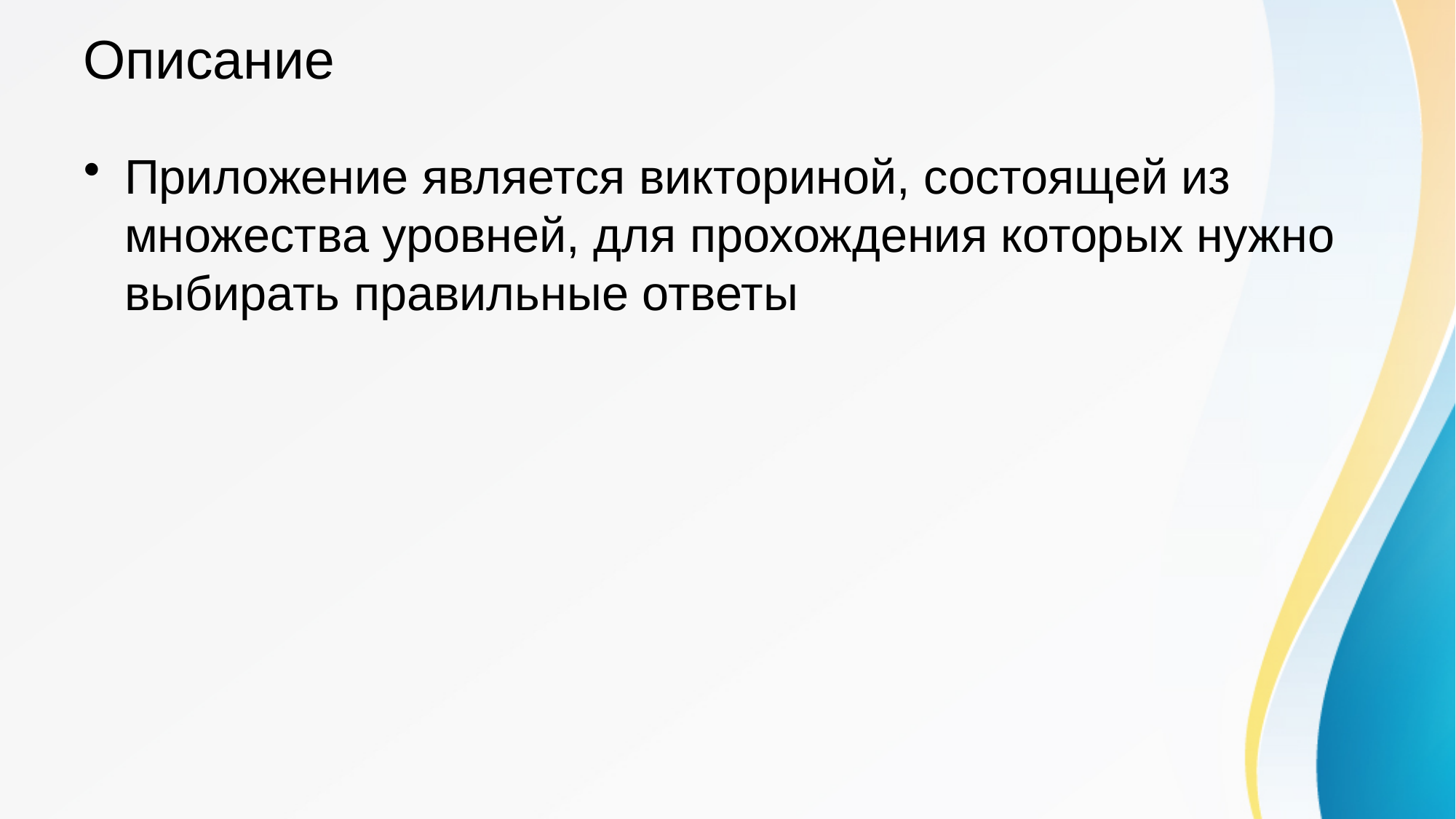

# Описание
Приложение является викториной, состоящей из множества уровней, для прохождения которых нужно выбирать правильные ответы